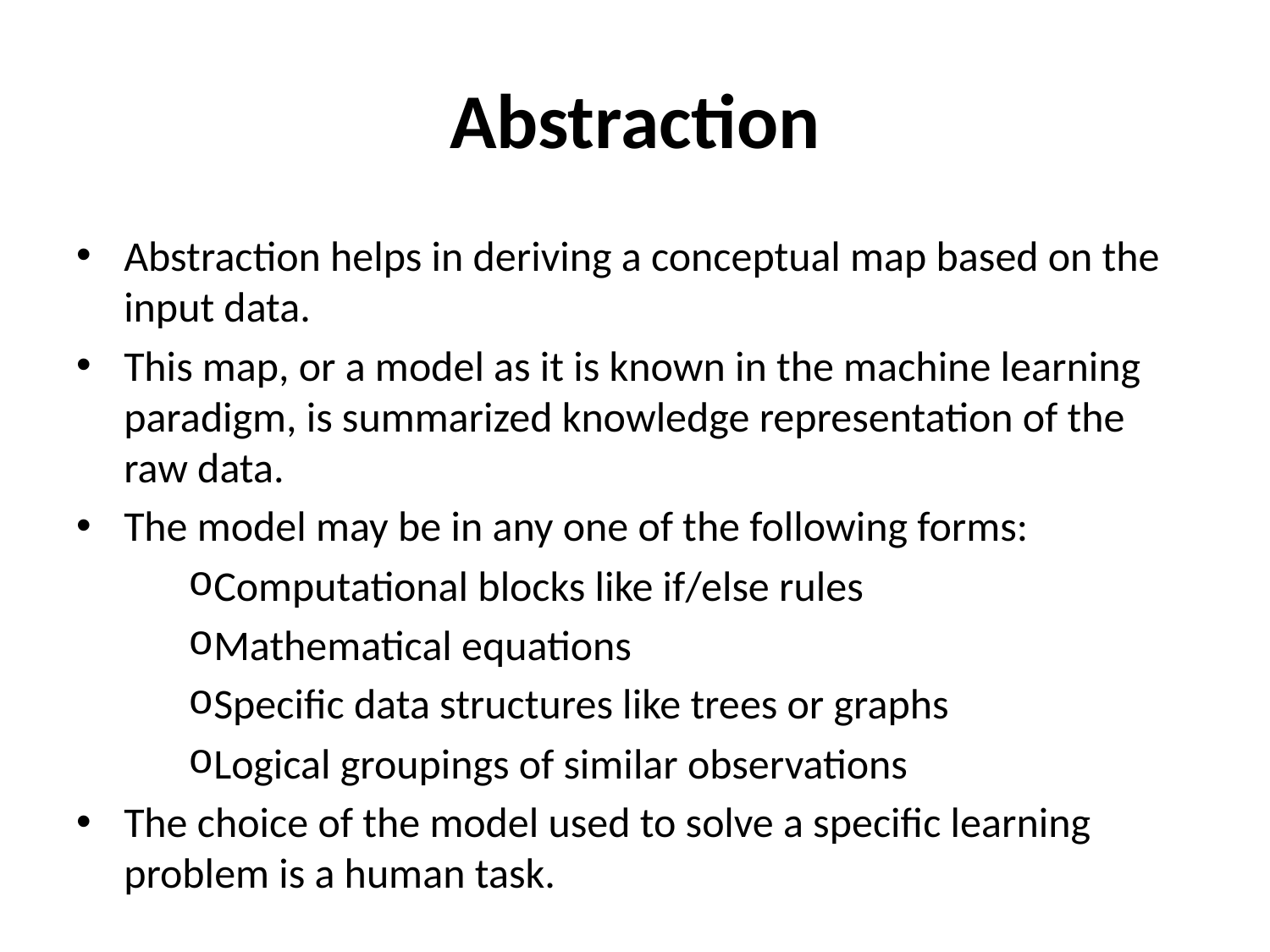

# Abstraction
Abstraction helps in deriving a conceptual map based on the input data.
This map, or a model as it is known in the machine learning paradigm, is summarized knowledge representation of the raw data.
The model may be in any one of the following forms:
Computational blocks like if/else rules
Mathematical equations
Specific data structures like trees or graphs
Logical groupings of similar observations
The choice of the model used to solve a specific learning problem is a human task.